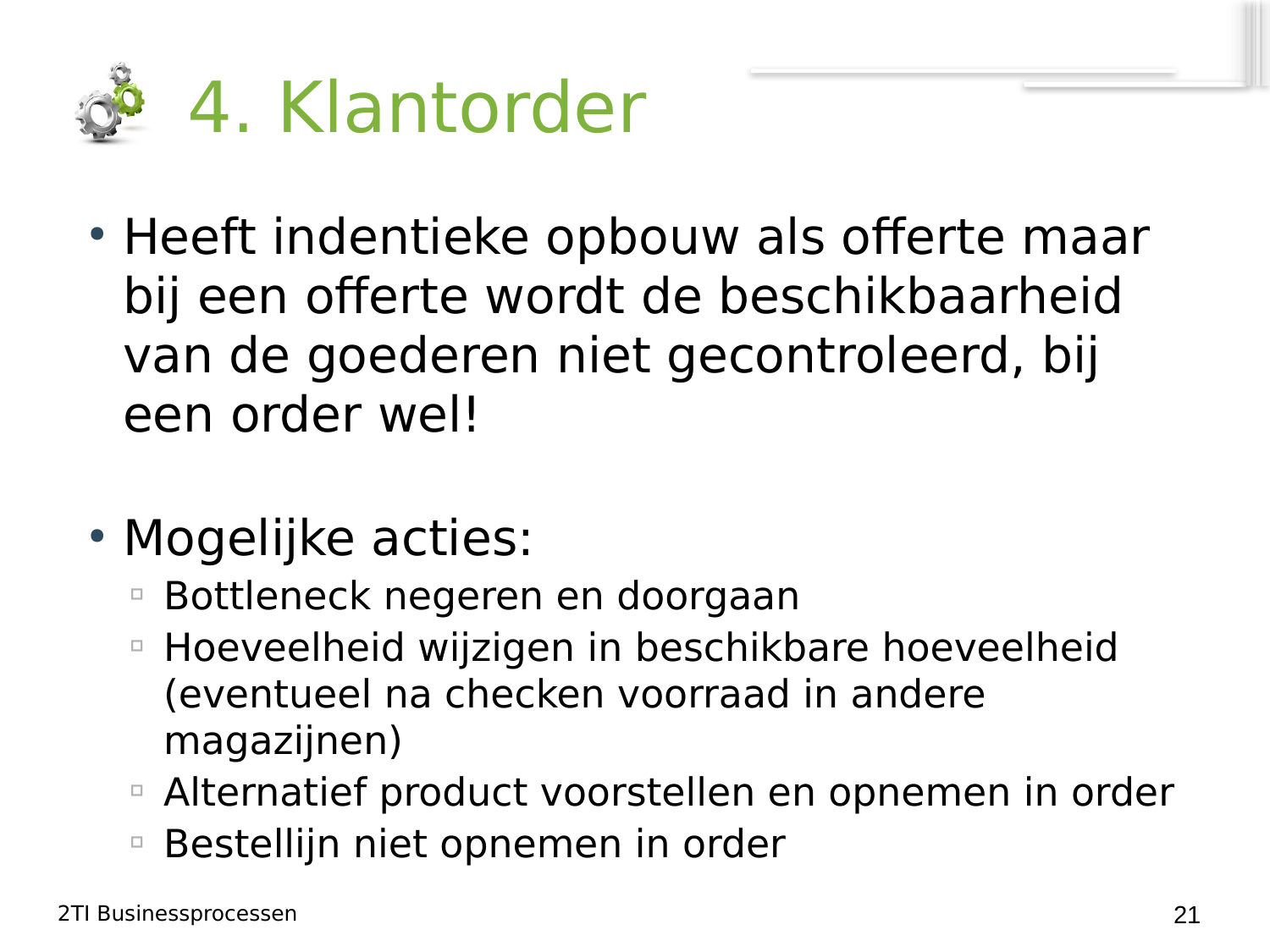

# 4. Klantorder
Heeft indentieke opbouw als offerte maar bij een offerte wordt de beschikbaarheid van de goederen niet gecontroleerd, bij een order wel!
Mogelijke acties:
Bottleneck negeren en doorgaan
Hoeveelheid wijzigen in beschikbare hoeveelheid (eventueel na checken voorraad in andere magazijnen)
Alternatief product voorstellen en opnemen in order
Bestellijn niet opnemen in order

21